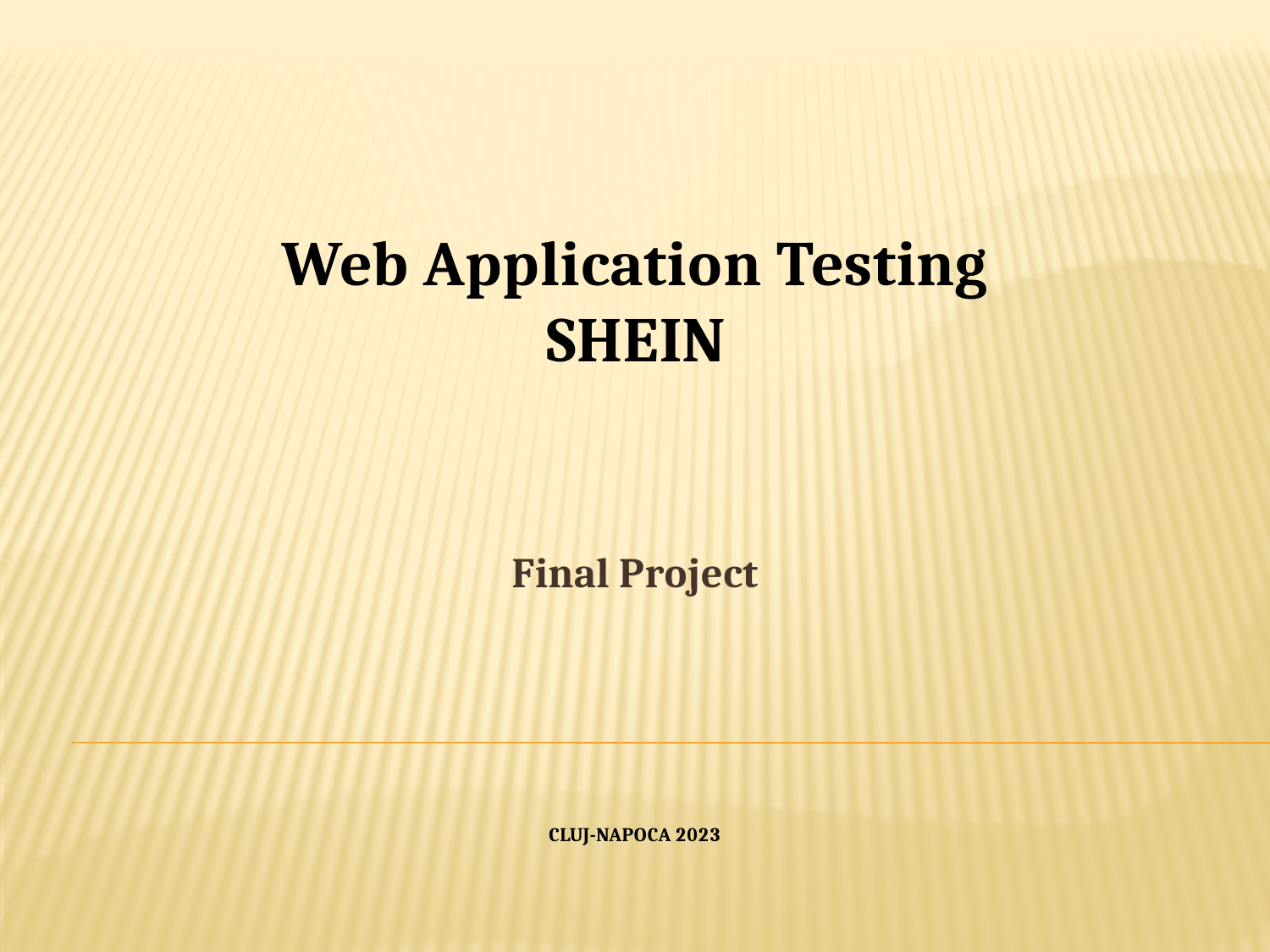

Web Application Testing
SHEIN

Final Project
CLUJ-NAPOCA 2023